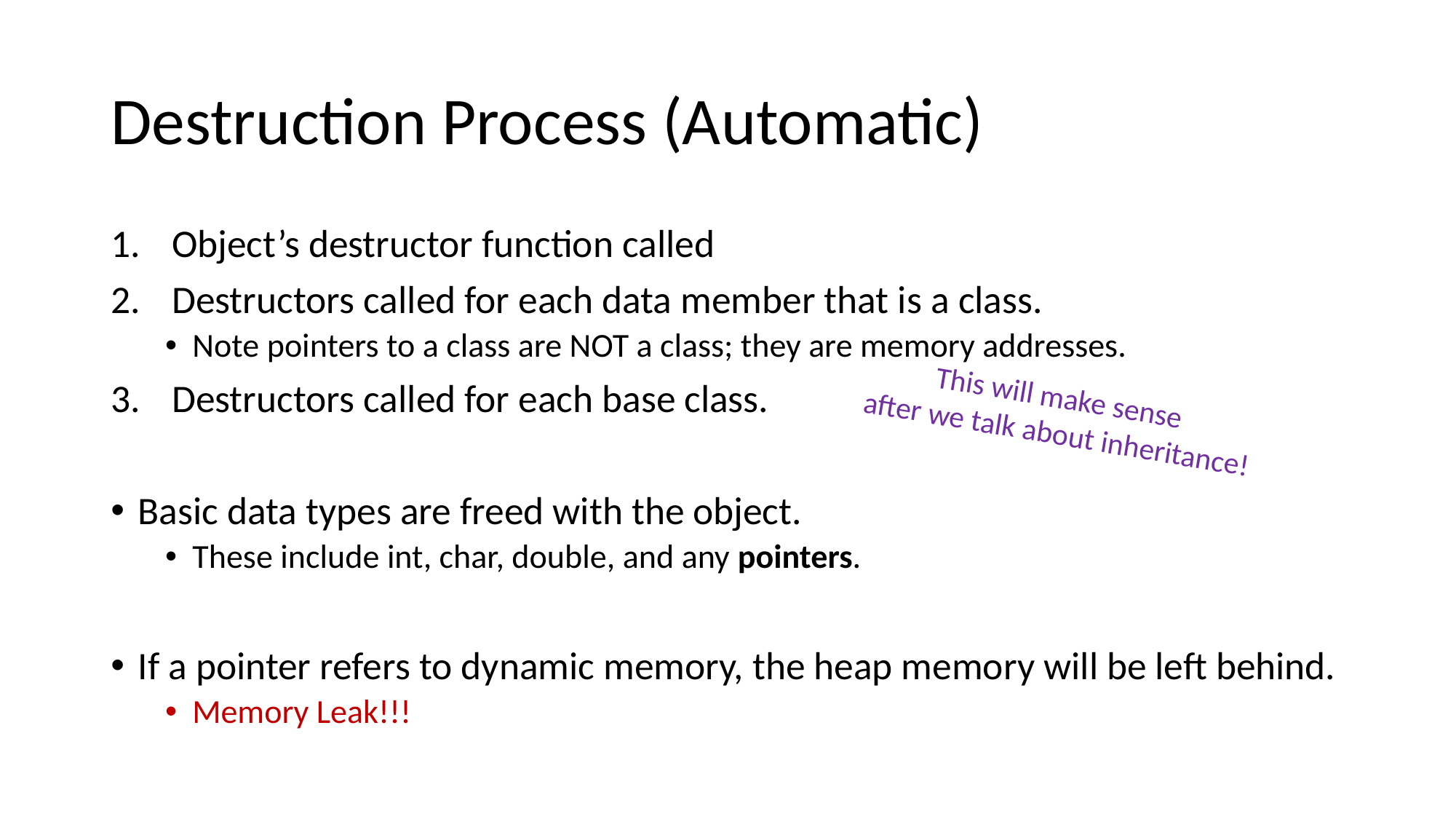

# Destruction Process (Automatic)
Object’s destructor function called
Destructors called for each data member that is a class.
Note pointers to a class are NOT a class; they are memory addresses.
Destructors called for each base class.

Basic data types are freed with the object.
These include int, char, double, and any pointers.

If a pointer refers to dynamic memory, the heap memory will be left behind.
Memory Leak!!!
This will make sense
after we talk about inheritance!